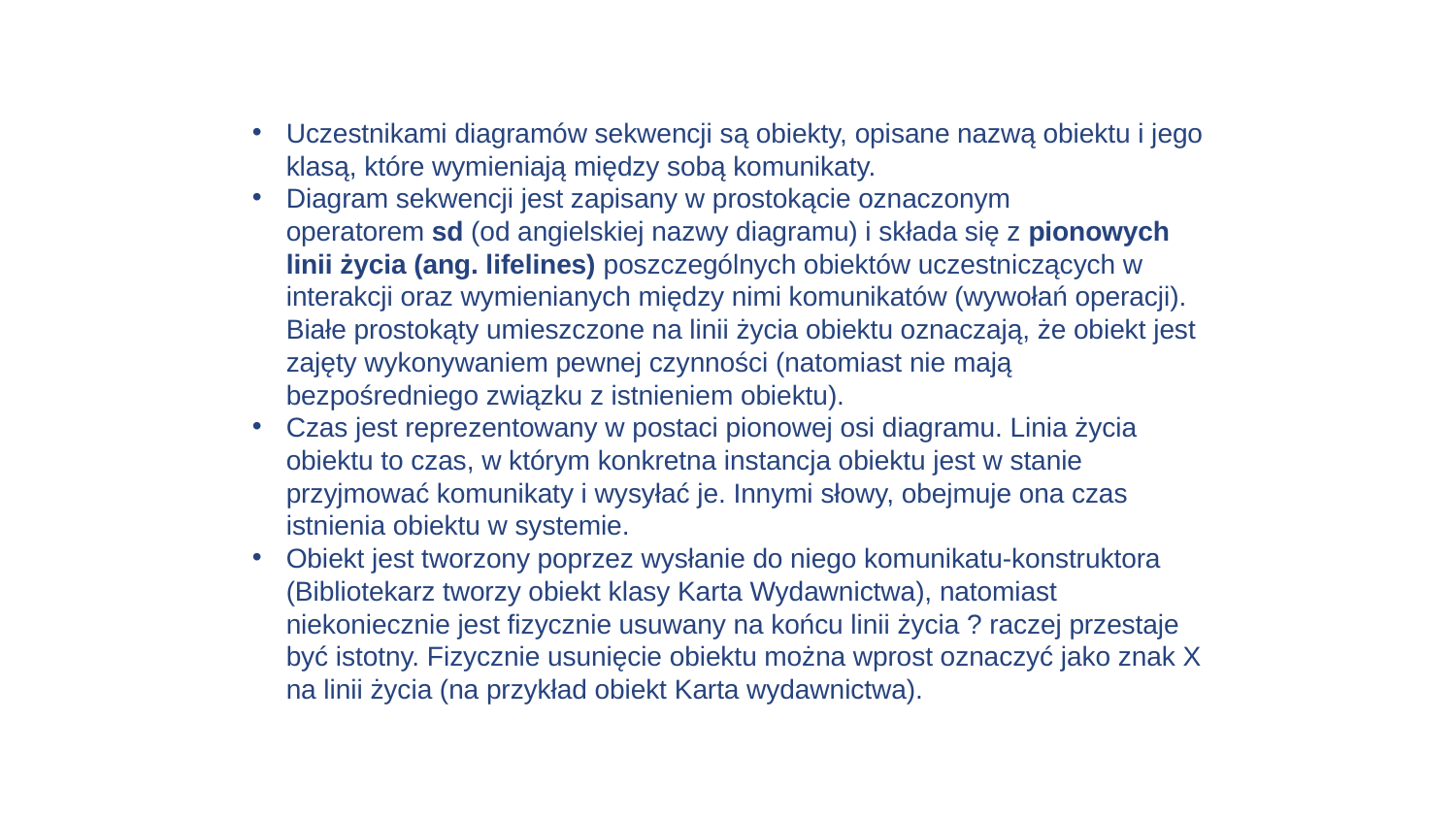

Uczestnikami diagramów sekwencji są obiekty, opisane nazwą obiektu i jego klasą, które wymieniają między sobą komunikaty.
Diagram sekwencji jest zapisany w prostokącie oznaczonym operatorem sd (od angielskiej nazwy diagramu) i składa się z pionowych linii życia (ang. lifelines) poszczególnych obiektów uczestniczących w interakcji oraz wymienianych między nimi komunikatów (wywołań operacji). Białe prostokąty umieszczone na linii życia obiektu oznaczają, że obiekt jest zajęty wykonywaniem pewnej czynności (natomiast nie mają bezpośredniego związku z istnieniem obiektu).
Czas jest reprezentowany w postaci pionowej osi diagramu. Linia życia obiektu to czas, w którym konkretna instancja obiektu jest w stanie przyjmować komunikaty i wysyłać je. Innymi słowy, obejmuje ona czas istnienia obiektu w systemie.
Obiekt jest tworzony poprzez wysłanie do niego komunikatu-konstruktora (Bibliotekarz tworzy obiekt klasy Karta Wydawnictwa), natomiast niekoniecznie jest fizycznie usuwany na końcu linii życia ? raczej przestaje być istotny. Fizycznie usunięcie obiektu można wprost oznaczyć jako znak X na linii życia (na przykład obiekt Karta wydawnictwa).